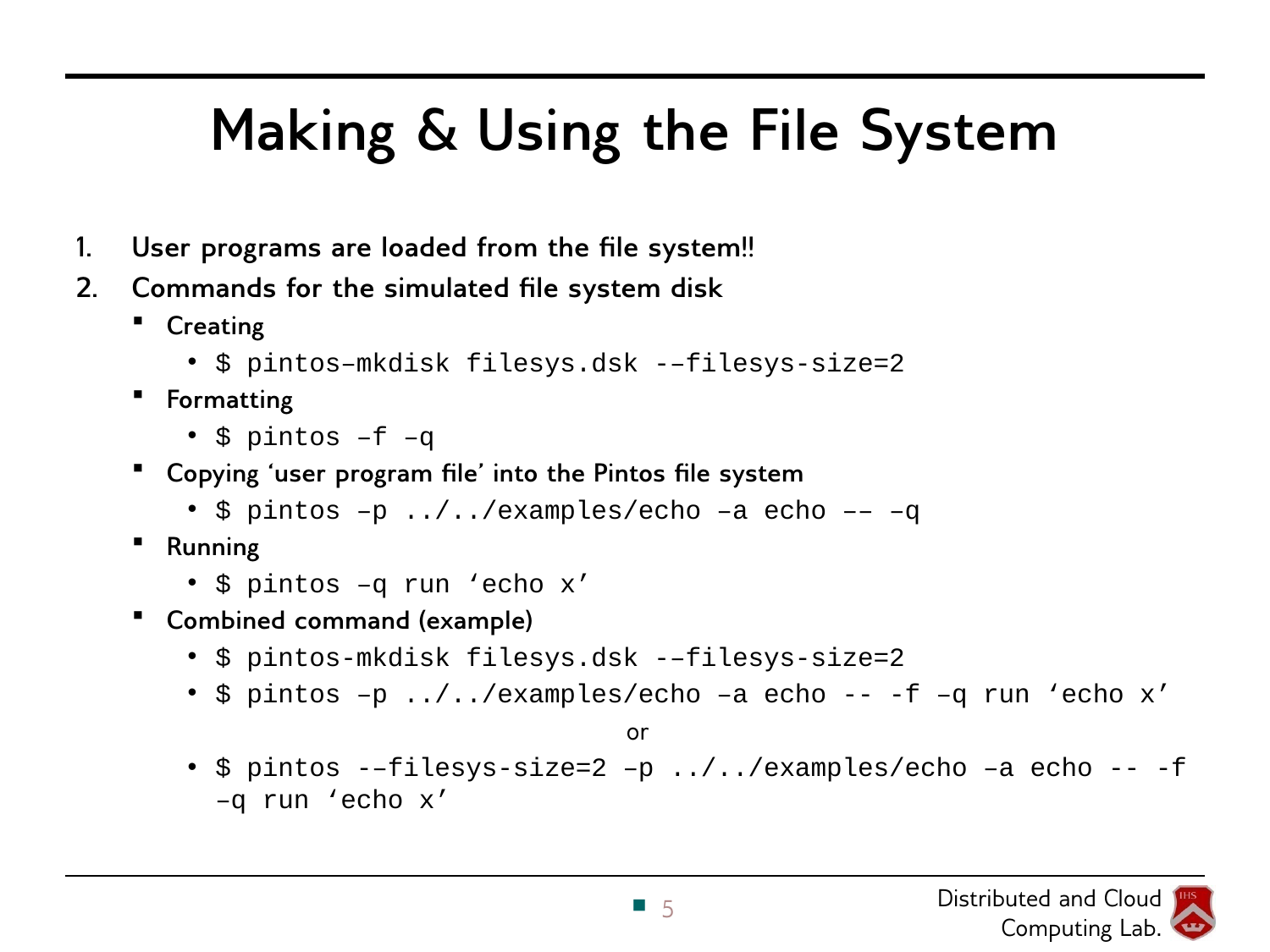

# Making & Using the File System
User programs are loaded from the file system!!
Commands for the simulated file system disk
Creating
$ pintos–mkdisk filesys.dsk -–filesys-size=2
Formatting
$ pintos –f –q
Copying ‘user program file’ into the Pintos file system
$ pintos –p ../../examples/echo –a echo –– –q
Running
$ pintos –q run ‘echo x’
Combined command (example)
$ pintos-mkdisk filesys.dsk -–filesys-size=2
$ pintos –p ../../examples/echo –a echo -- -f –q run ‘echo x’
                            or
$ pintos -–filesys-size=2 –p ../../examples/echo –a echo -- -f –q run ‘echo x’

5